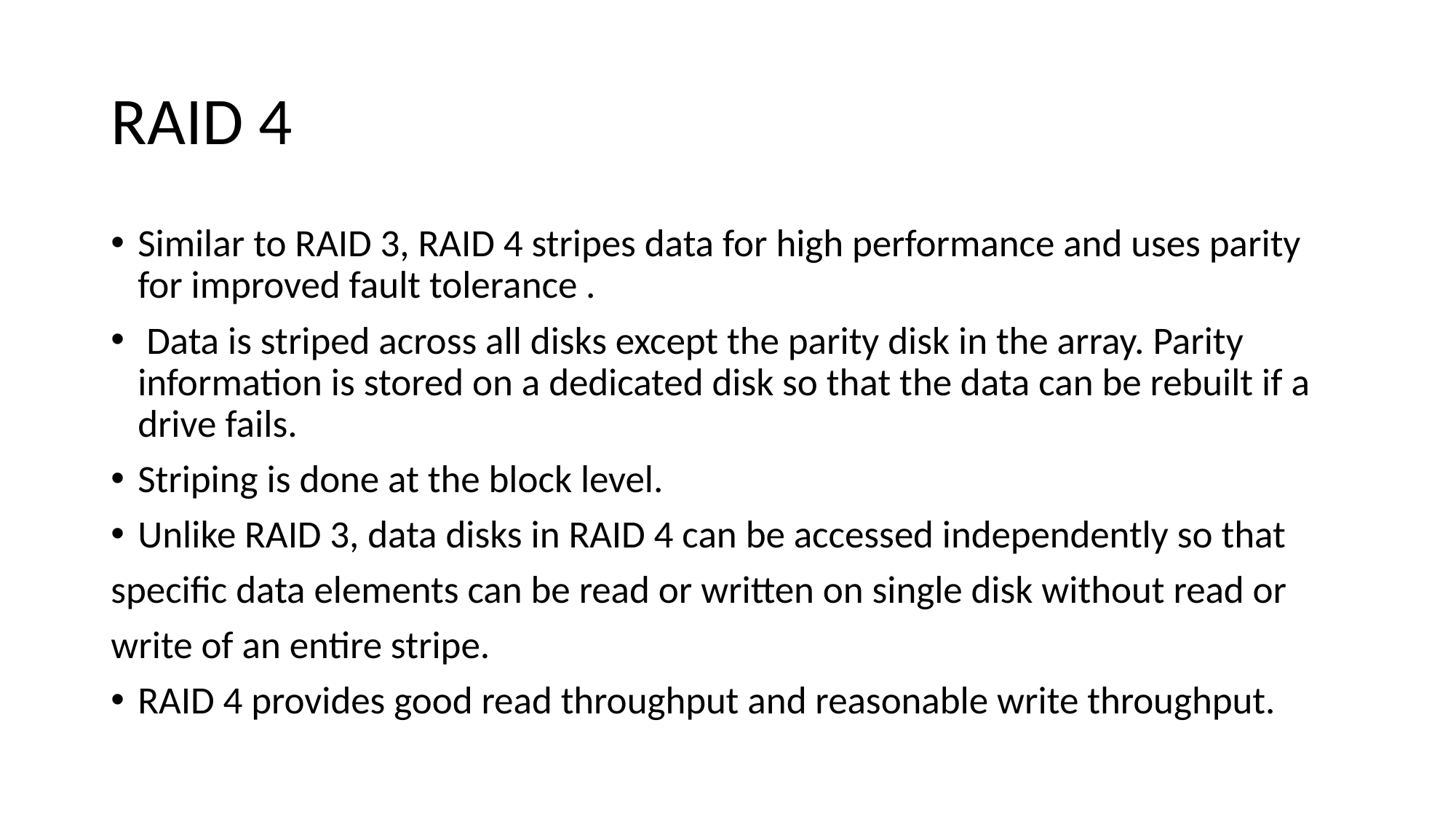

# RAID 4
Similar to RAID 3, RAID 4 stripes data for high performance and uses parity for improved fault tolerance .
 Data is striped across all disks except the parity disk in the array. Parity information is stored on a dedicated disk so that the data can be rebuilt if a drive fails.
Striping is done at the block level.
Unlike RAID 3, data disks in RAID 4 can be accessed independently so that
specific data elements can be read or written on single disk without read or
write of an entire stripe.
RAID 4 provides good read throughput and reasonable write throughput.